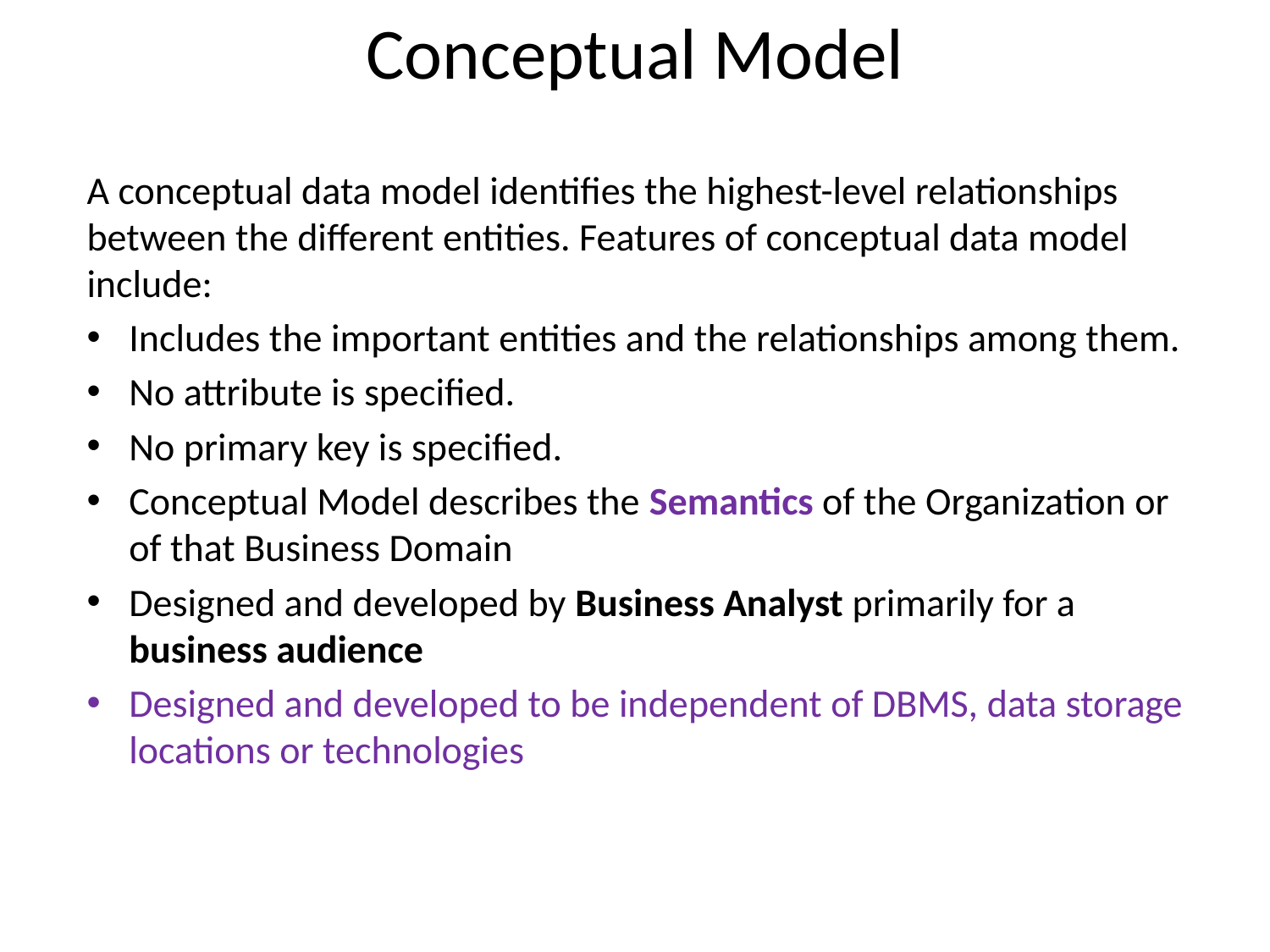

# Conceptual Model
A conceptual data model identifies the highest-level relationships between the different entities. Features of conceptual data model include:
Includes the important entities and the relationships among them.
No attribute is specified.
No primary key is specified.
Conceptual Model describes the Semantics of the Organization or of that Business Domain
Designed and developed by Business Analyst primarily for a business audience
Designed and developed to be independent of DBMS, data storage locations or technologies